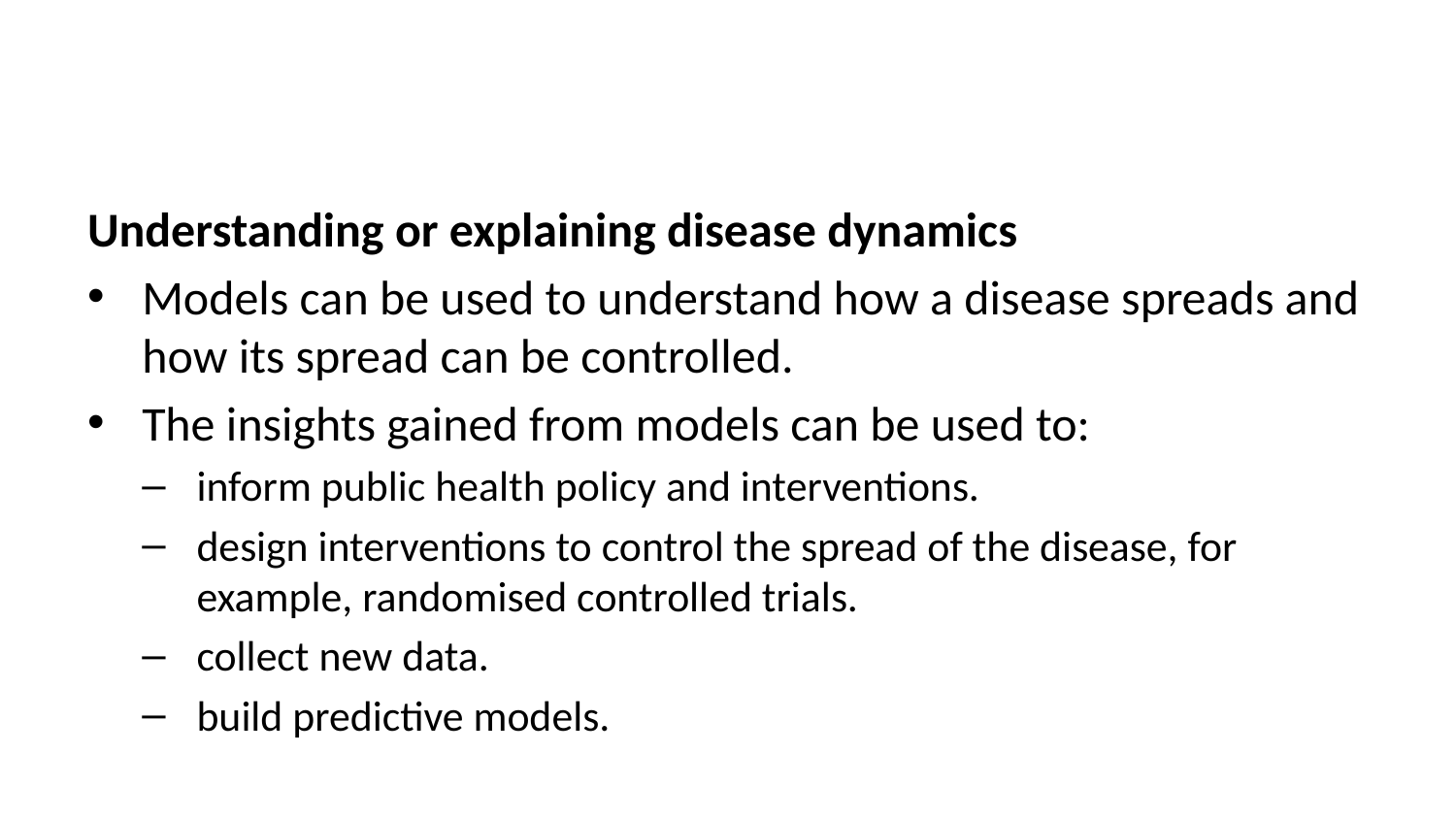

Understanding or explaining disease dynamics
Models can be used to understand how a disease spreads and how its spread can be controlled.
The insights gained from models can be used to:
inform public health policy and interventions.
design interventions to control the spread of the disease, for example, randomised controlled trials.
collect new data.
build predictive models.